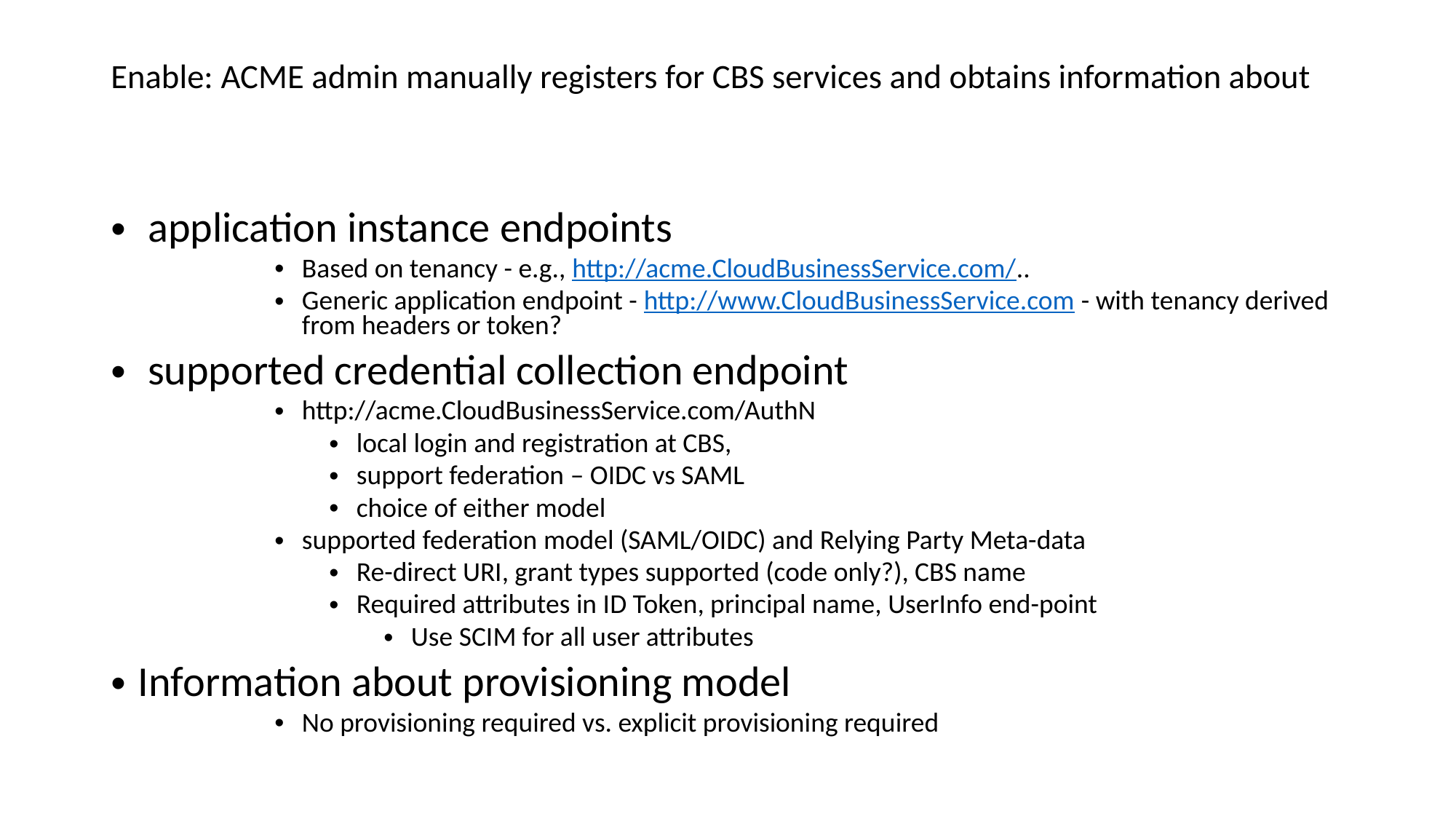

# Enable: ACME admin manually registers for CBS services and obtains information about

 application instance endpoints
Based on tenancy - e.g., http://acme.CloudBusinessService.com/..
Generic application endpoint - http://www.CloudBusinessService.com - with tenancy derived from headers or token?
 supported credential collection endpoint
http://acme.CloudBusinessService.com/AuthN
local login and registration at CBS,
support federation – OIDC vs SAML
choice of either model
supported federation model (SAML/OIDC) and Relying Party Meta-data
Re-direct URI, grant types supported (code only?), CBS name
Required attributes in ID Token, principal name, UserInfo end-point
Use SCIM for all user attributes
Information about provisioning model
No provisioning required vs. explicit provisioning required